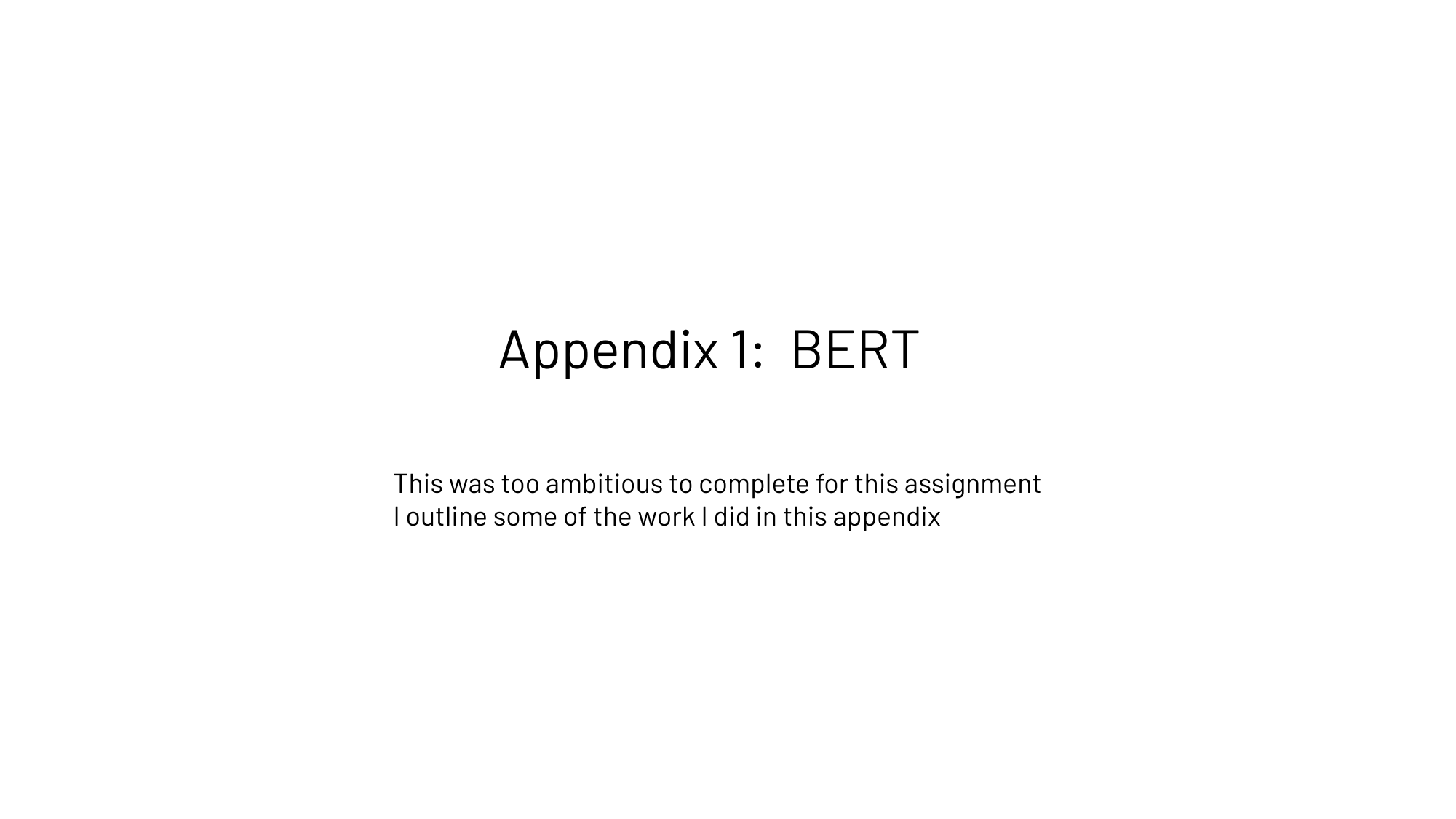

Appendix 1:  BERT
This was too ambitious to complete for this assignment
I outline some of the work I did in this appendix